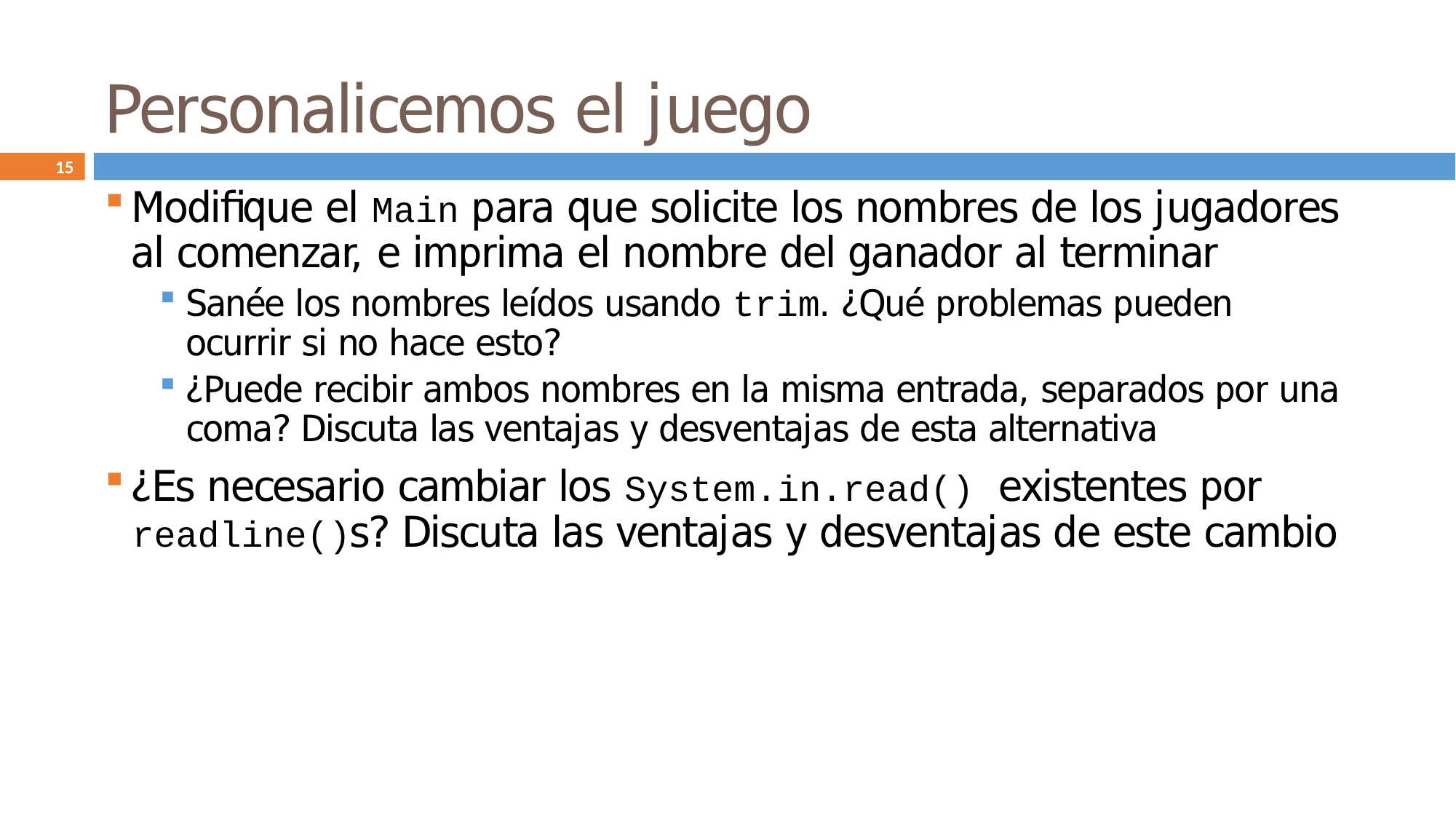

# Personalicemos el juego
15
Modifique el Main para que solicite los nombres de los jugadores al comenzar, e imprima el nombre del ganador al terminar
Sanée los nombres leídos usando trim. ¿Qué problemas pueden ocurrir si no hace esto?
¿Puede recibir ambos nombres en la misma entrada, separados por una coma? Discuta las ventajas y desventajas de esta alternativa
¿Es necesario cambiar los System.in.read() existentes por readline()s? Discuta las ventajas y desventajas de este cambio